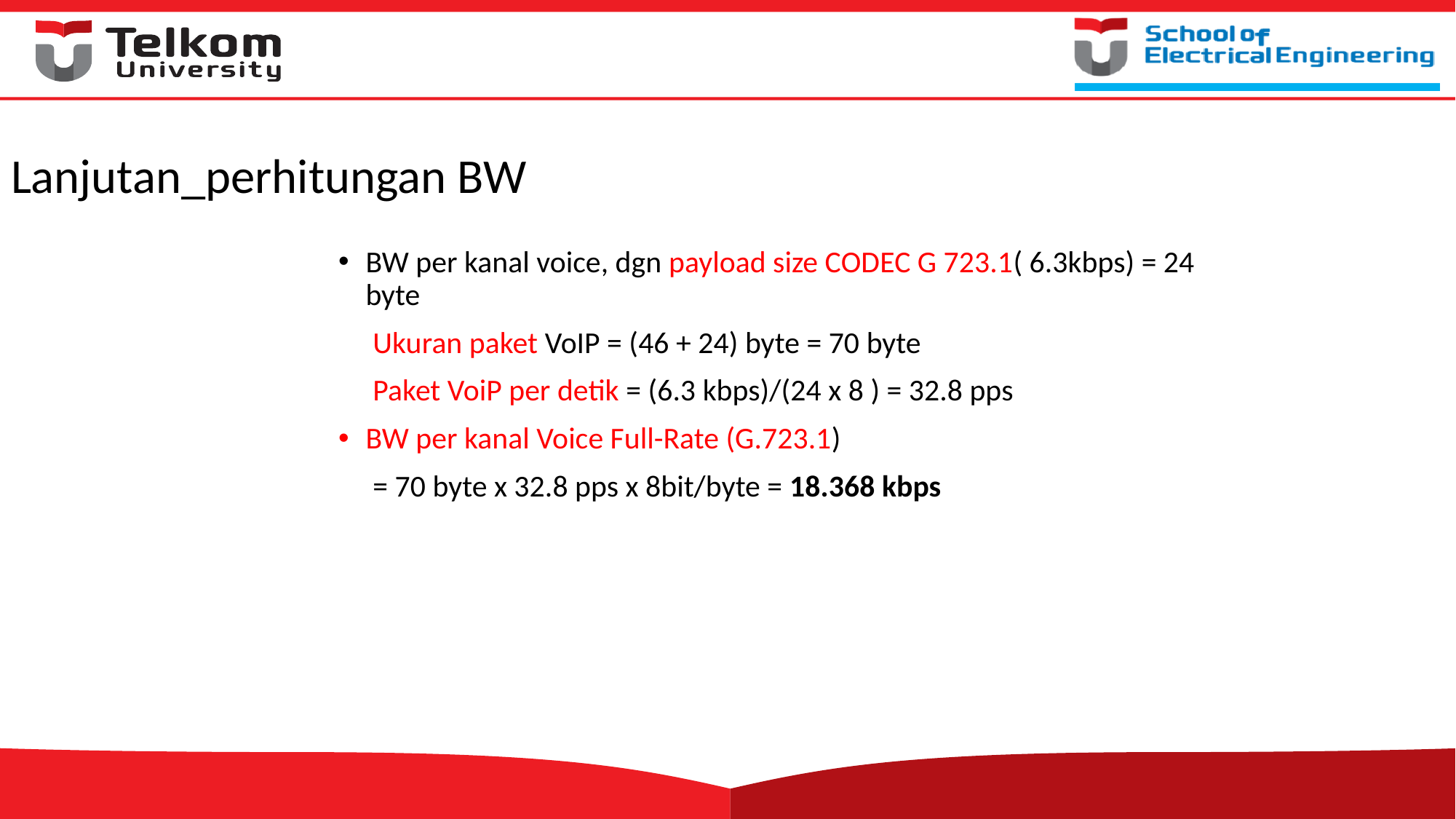

Lanjutan_perhitungan BW
BW per kanal voice, dgn payload size CODEC G 723.1( 6.3kbps) = 24 byte
     Ukuran paket VoIP = (46 + 24) byte = 70 byte
     Paket VoiP per detik = (6.3 kbps)/(24 x 8 ) = 32.8 pps
BW per kanal Voice Full-Rate (G.723.1)
     = 70 byte x 32.8 pps x 8bit/byte = 18.368 kbps